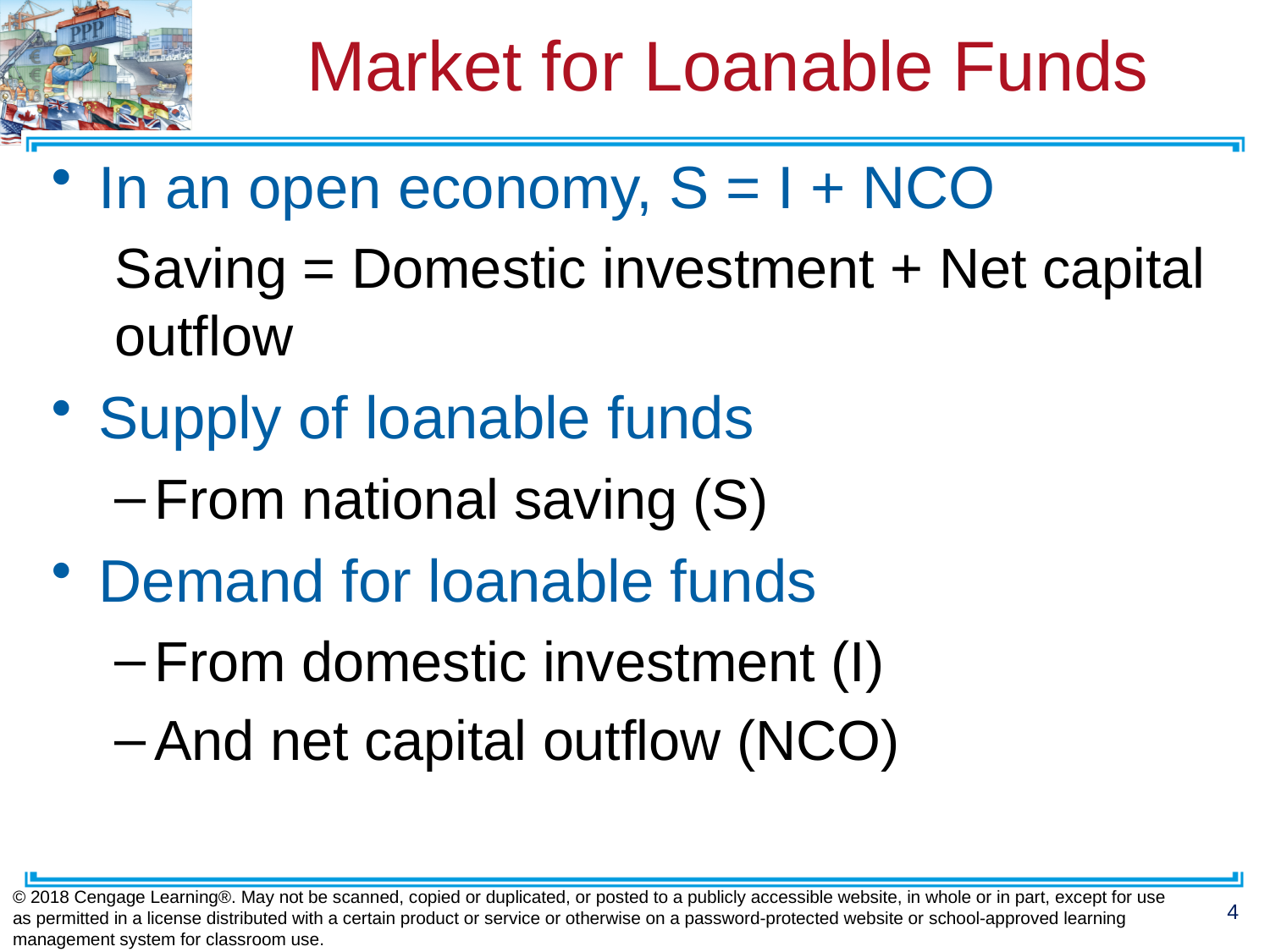

# Market for Loanable Funds
In an open economy, S = I + NCO
Saving = Domestic investment + Net capital outflow
Supply of loanable funds
From national saving (S)
Demand for loanable funds
From domestic investment (I)
And net capital outflow (NCO)
© 2018 Cengage Learning®. May not be scanned, copied or duplicated, or posted to a publicly accessible website, in whole or in part, except for use as permitted in a license distributed with a certain product or service or otherwise on a password-protected website or school-approved learning management system for classroom use.
4